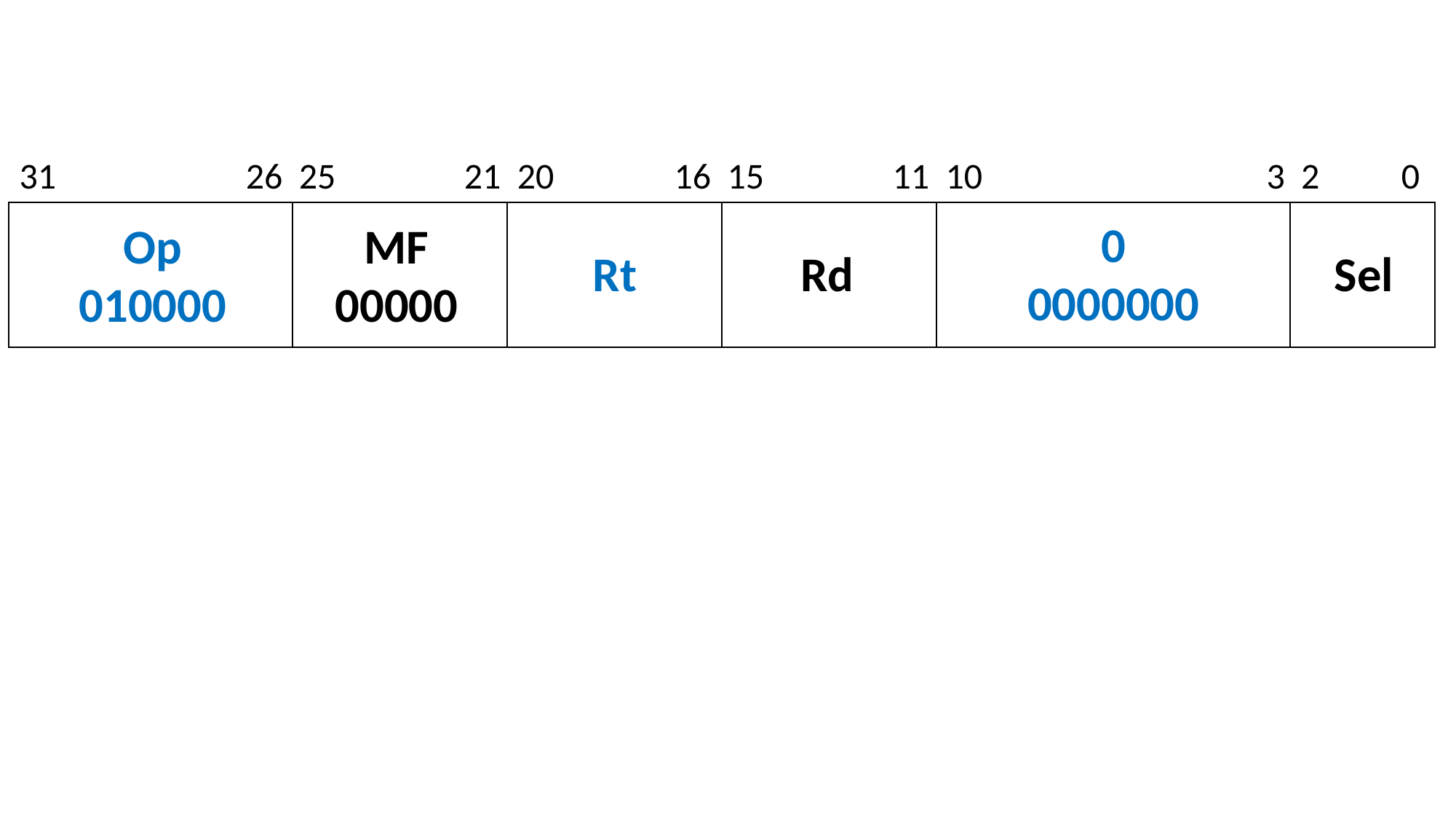

31		 26  25		 21  20		16  15		11  10		                   3  2          0

0
0000000
Op
010000
MF
00000
Sel
Rt
Rd